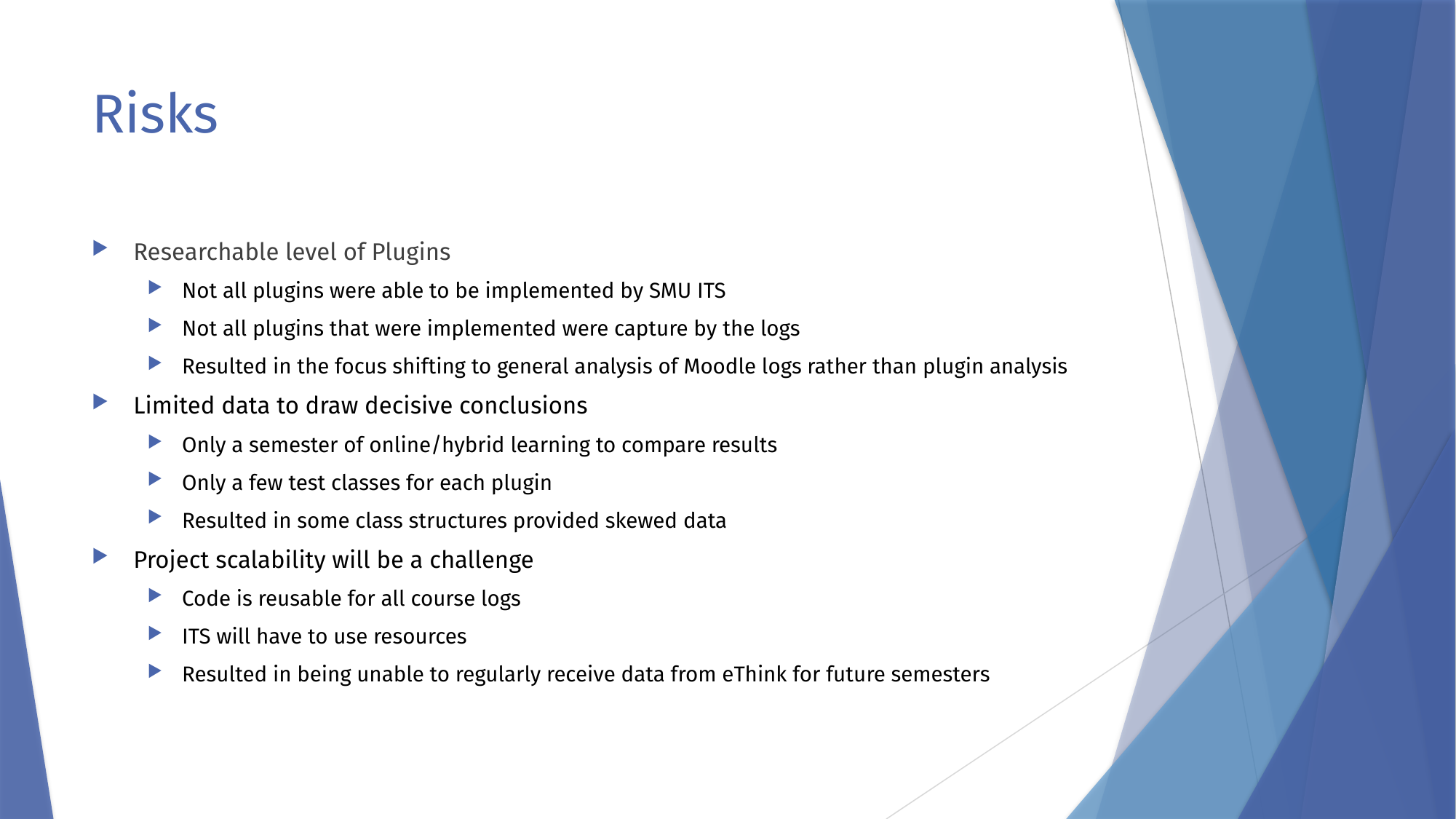

# Risks
Researchable level of Plugins
Not all plugins were able to be implemented by SMU ITS
Not all plugins that were implemented were capture by the logs
Resulted in the focus shifting to general analysis of Moodle logs rather than plugin analysis
Limited data to draw decisive conclusions
Only a semester of online/hybrid learning to compare results
Only a few test classes for each plugin
Resulted in some class structures provided skewed data
Project scalability will be a challenge
Code is reusable for all course logs
ITS will have to use resources
Resulted in being unable to regularly receive data from eThink for future semesters